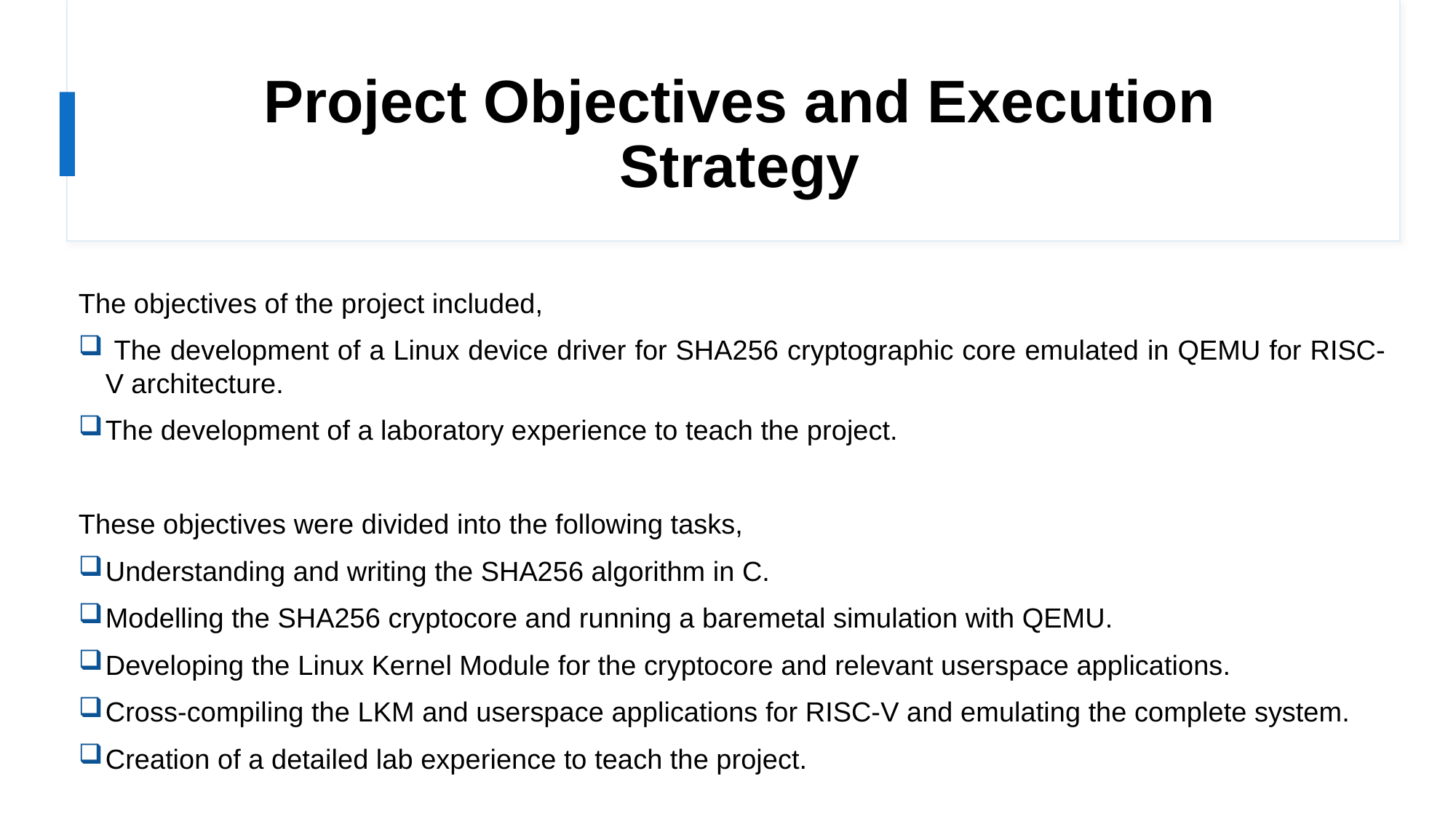

# Project Objectives and Execution Strategy

The objectives of the project included,
 The development of a Linux device driver for SHA256 cryptographic core emulated in QEMU for RISC-V architecture.
The development of a laboratory experience to teach the project.

These objectives were divided into the following tasks,
Understanding and writing the SHA256 algorithm in C.
Modelling the SHA256 cryptocore and running a baremetal simulation with QEMU.
Developing the Linux Kernel Module for the cryptocore and relevant userspace applications.
Cross-compiling the LKM and userspace applications for RISC-V and emulating the complete system.
Creation of a detailed lab experience to teach the project.